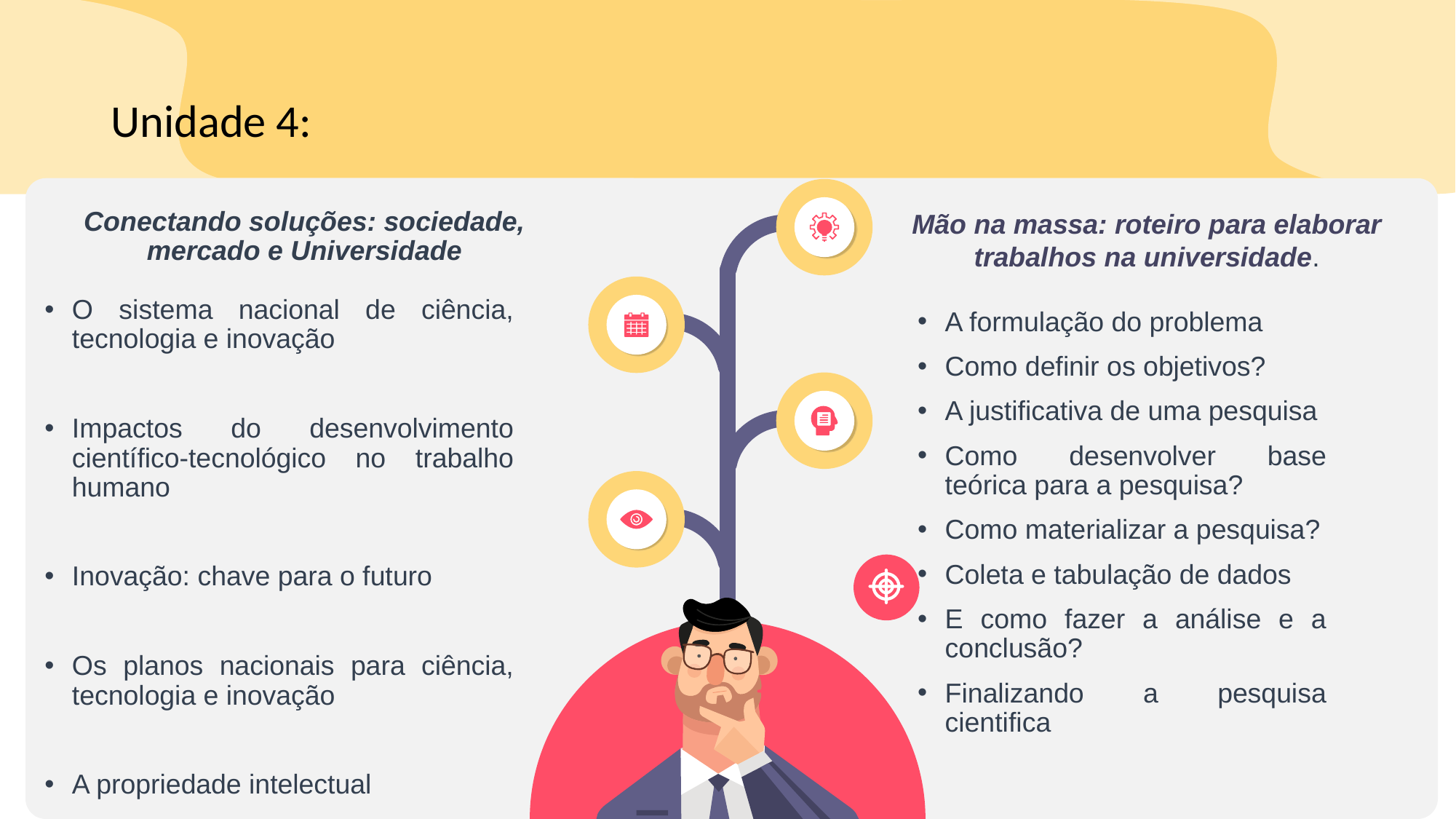

# Unidade 4:

Mão na massa: roteiro para elaborar trabalhos na universidade.
Conectando soluções: sociedade, mercado e Universidade

A formulação do problema
Como definir os objetivos?
A justificativa de uma pesquisa
Como desenvolver base teórica para a pesquisa?
Como materializar a pesquisa?
Coleta e tabulação de dados
E como fazer a análise e a conclusão?
Finalizando a pesquisa cientifica

O sistema nacional de ciência, tecnologia e inovação

Impactos do desenvolvimento científico-tecnológico no trabalho humano

Inovação: chave para o futuro

Os planos nacionais para ciência, tecnologia e inovação

A propriedade intelectual